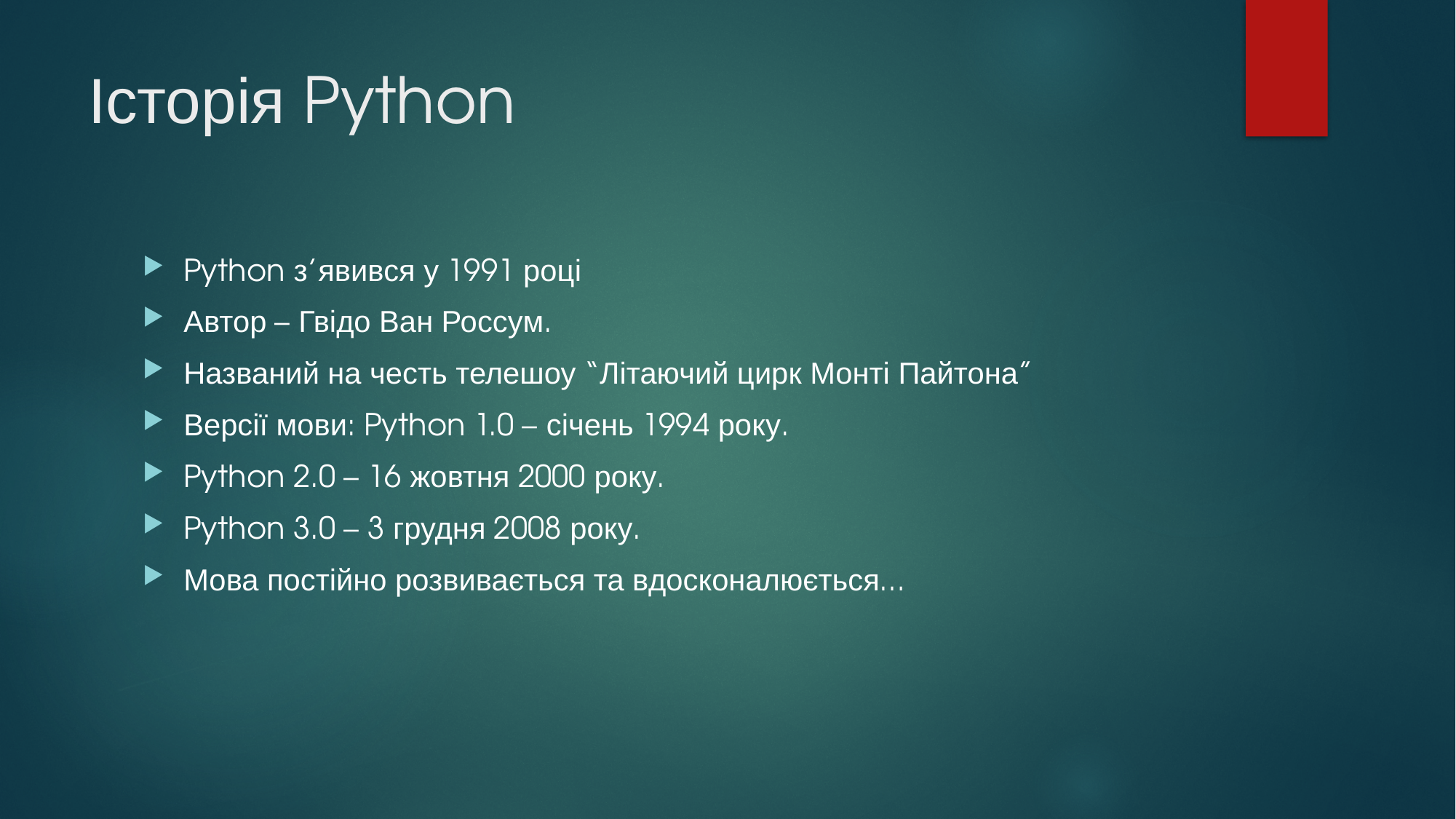

# Історія Python
Python з’явився у 1991 році
Автор – Гвідо Ван Россум.
Названий на честь телешоу “Літаючий цирк Монті Пайтона”
Версії мови: Python 1.0 – січень 1994 року.
Python 2.0 – 16 жовтня 2000 року.
Python 3.0 – 3 грудня 2008 року.
Мова постійно розвивається та вдосконалюється…